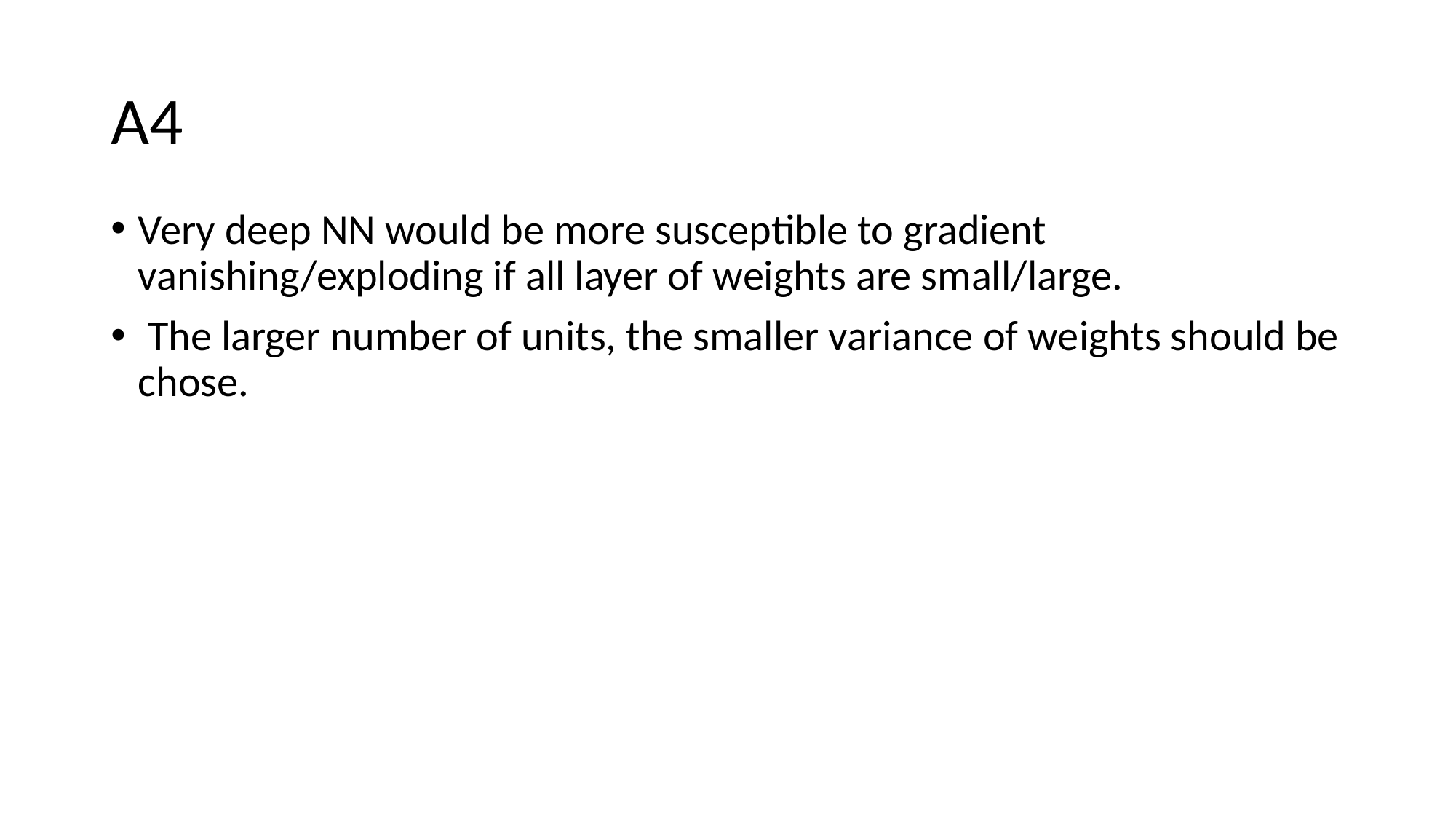

# A4
Very deep NN would be more susceptible to gradient vanishing/exploding if all layer of weights are small/large.
 The larger number of units, the smaller variance of weights should be chose.